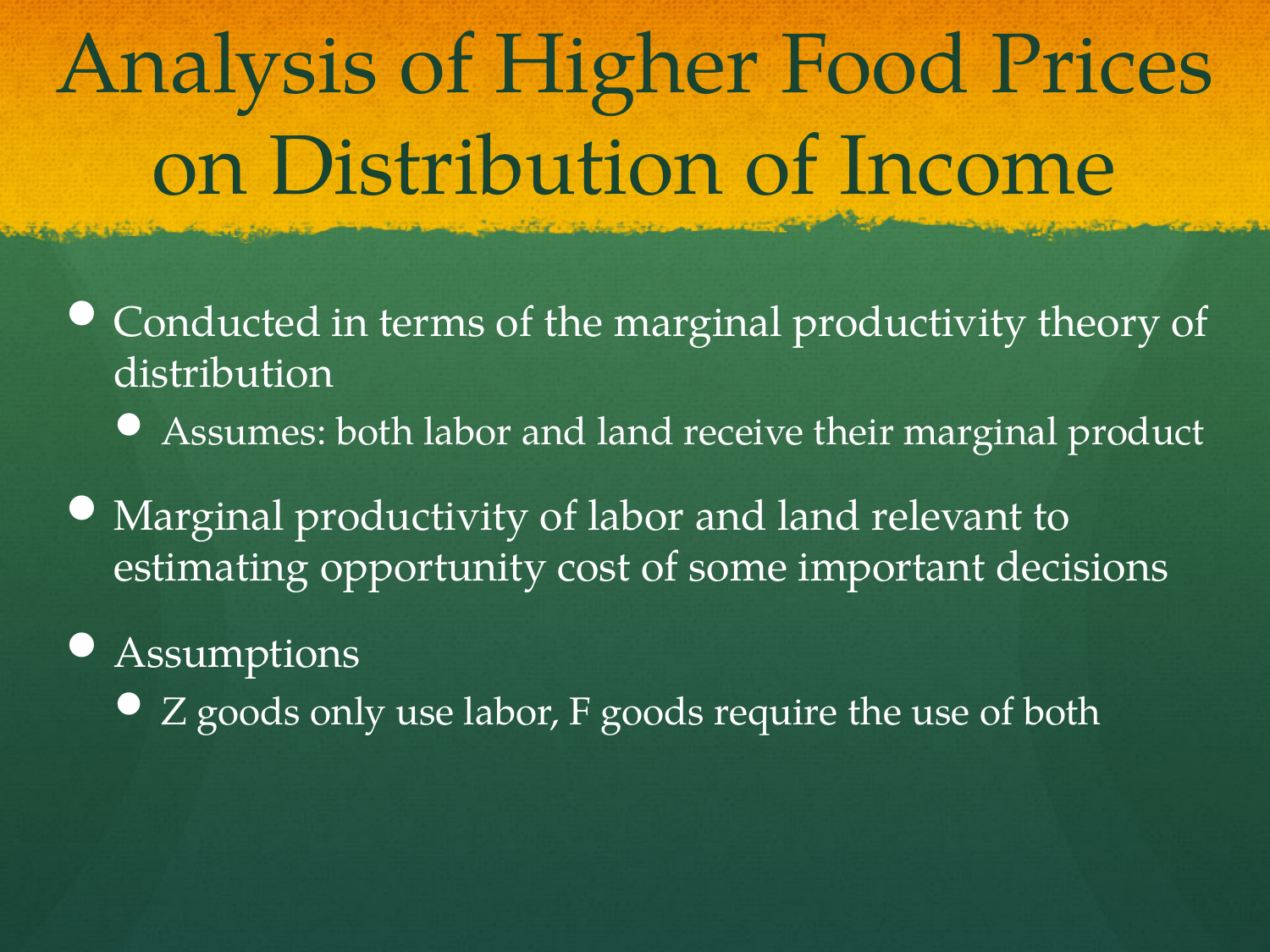

# Analysis of Higher Food Prices on Distribution of Income
Conducted in terms of the marginal productivity theory of distribution
Assumes: both labor and land receive their marginal product
Marginal productivity of labor and land relevant to estimating opportunity cost of some important decisions
Assumptions
Z goods only use labor, F goods require the use of both